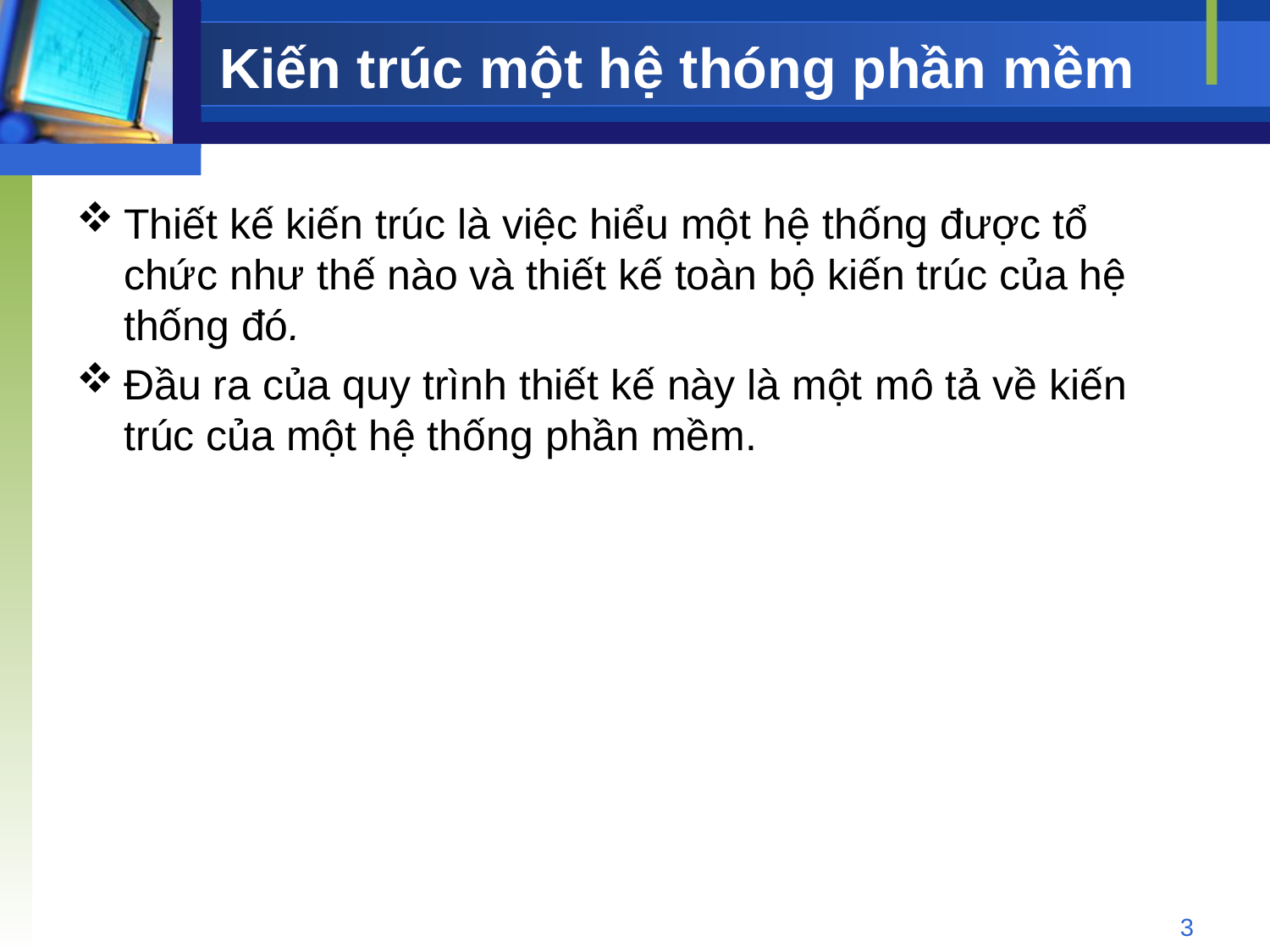

# Kiến trúc một hệ thóng phần mềm
Thiết kế kiến trúc là việc hiểu một hệ thống được tổ chức như thế nào và thiết kế toàn bộ kiến trúc của hệ thống đó.
Đầu ra của quy trình thiết kế này là một mô tả về kiến trúc của một hệ thống phần mềm.
3